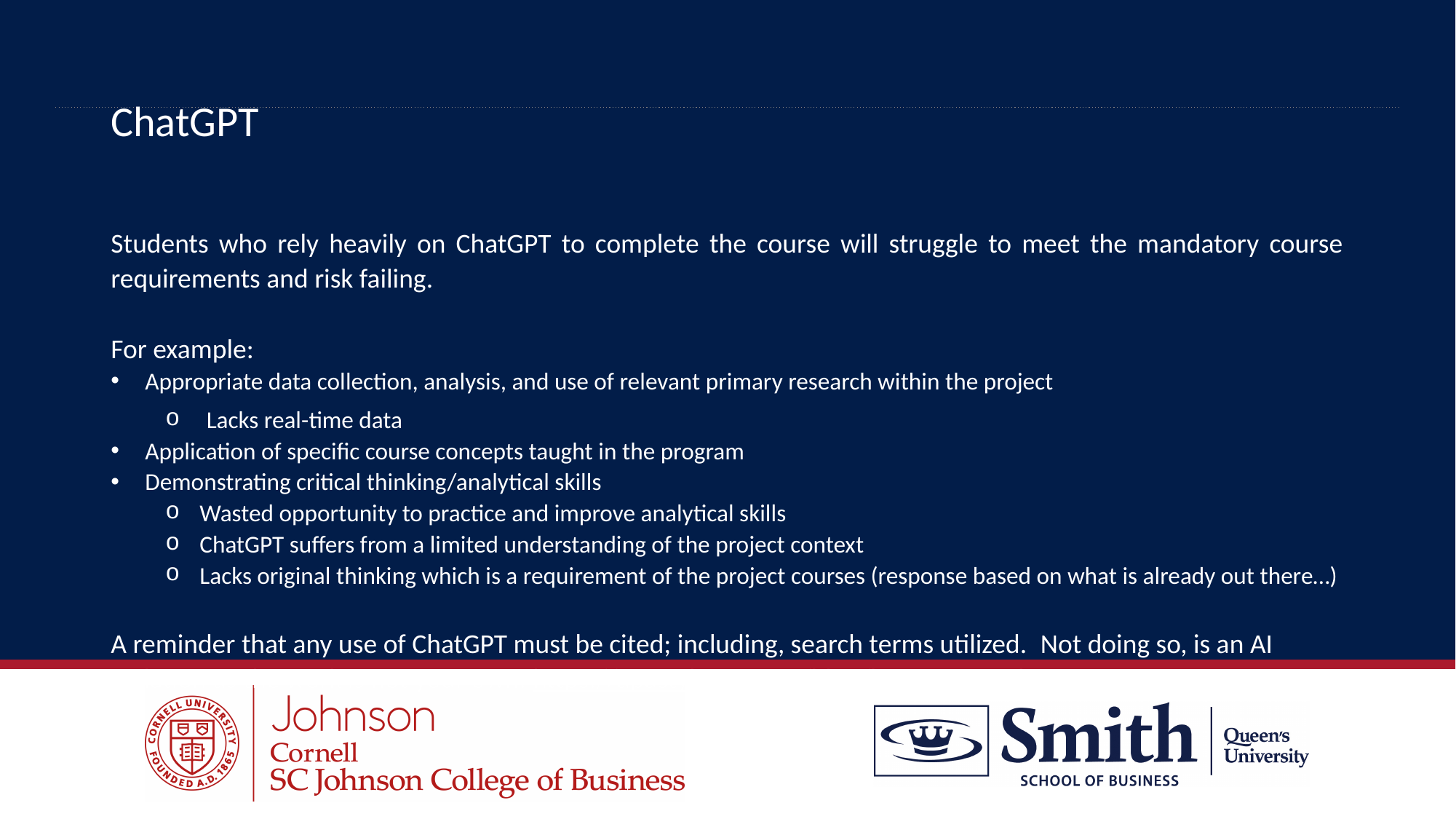

# ChatGPT
Students who rely heavily on ChatGPT to complete the course will struggle to meet the mandatory course requirements and risk failing.

For example:
Appropriate data collection, analysis, and use of relevant primary research within the project
Lacks real-time data
Application of specific course concepts taught in the program
Demonstrating critical thinking/analytical skills
Wasted opportunity to practice and improve analytical skills
ChatGPT suffers from a limited understanding of the project context
Lacks original thinking which is a requirement of the project courses (response based on what is already out there…)

A reminder that any use of ChatGPT must be cited; including, search terms utilized.  Not doing so, is an AI violation as the work is not your own. https://apastyle.apa.org/blog/how-to-cite-chatgpt